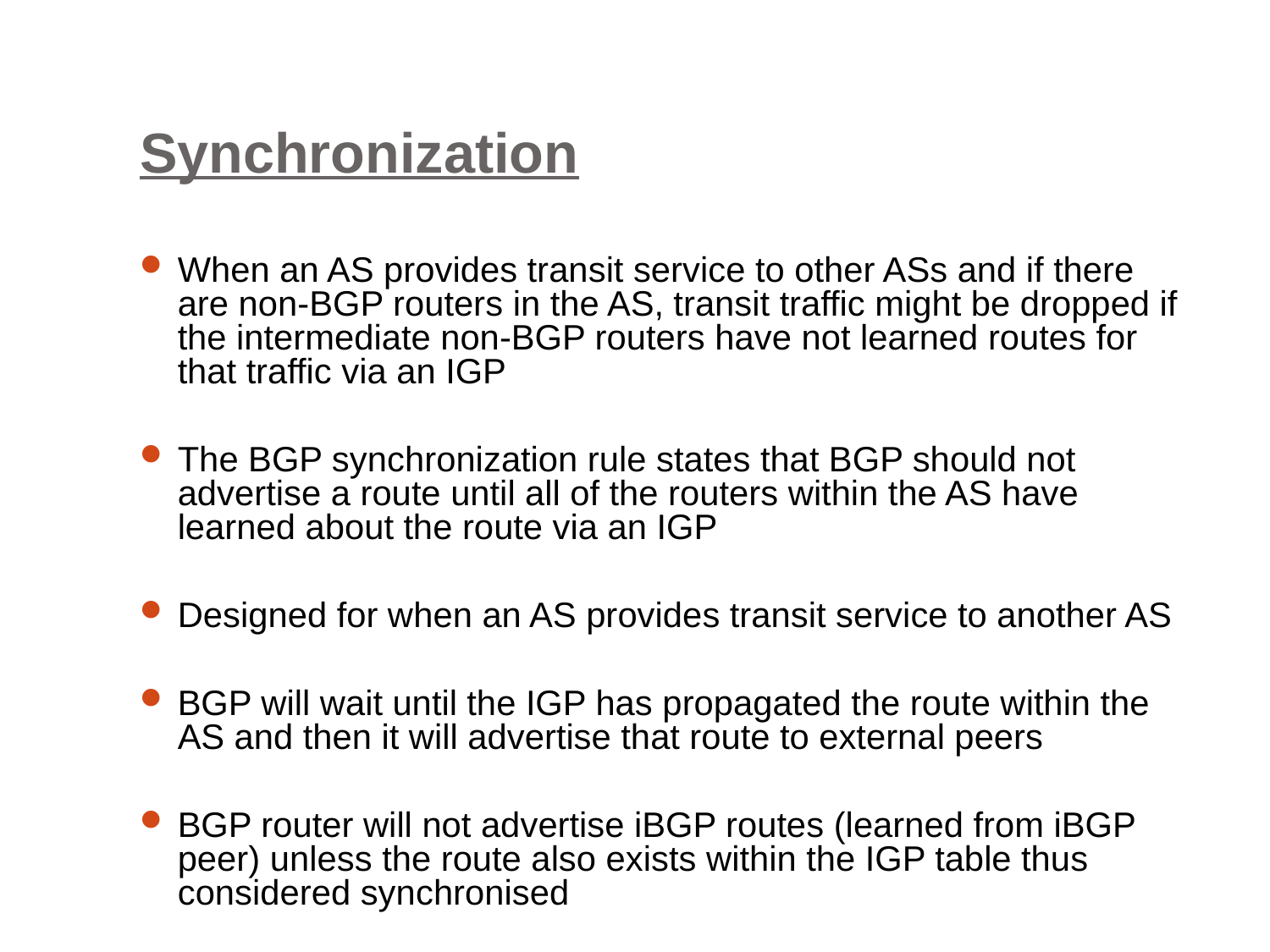

# Synchronization

When an AS provides transit service to other ASs and if there are non-BGP routers in the AS, transit traffic might be dropped if the intermediate non-BGP routers have not learned routes for that traffic via an IGP

The BGP synchronization rule states that BGP should not advertise a route until all of the routers within the AS have learned about the route via an IGP

Designed for when an AS provides transit service to another AS

BGP will wait until the IGP has propagated the route within the AS and then it will advertise that route to external peers

BGP router will not advertise iBGP routes (learned from iBGP peer) unless the route also exists within the IGP table thus considered synchronised